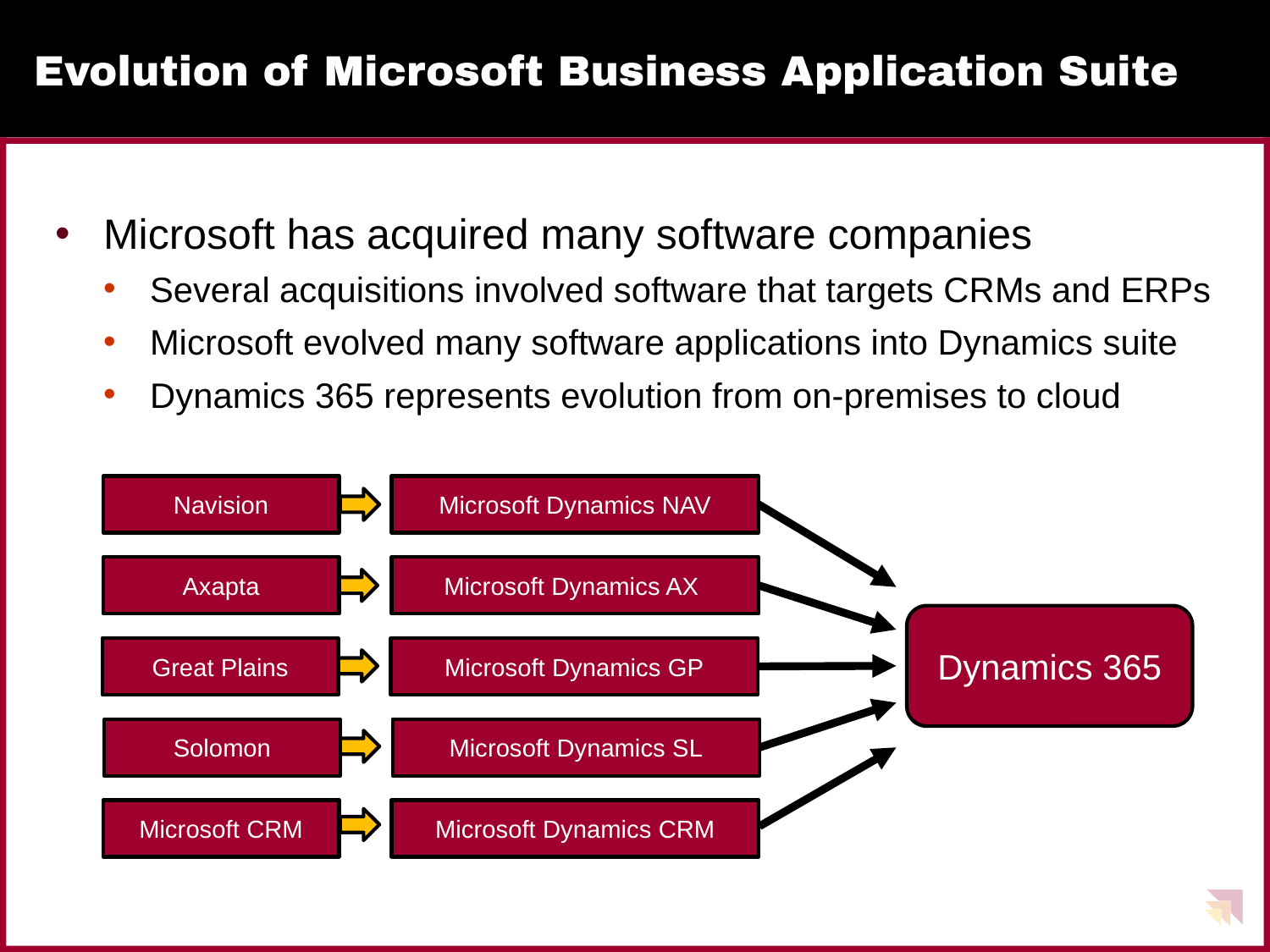

# Evolution of Microsoft Business Application Suite
Microsoft has acquired many software companies
Several acquisitions involved software that targets CRMs and ERPs
Microsoft evolved many software applications into Dynamics suite
Dynamics 365 represents evolution from on-premises to cloud
Navision
Axapta
Great Plains
Solomon
Microsoft CRM
Microsoft Dynamics NAV

Microsoft Dynamics AX

Microsoft Dynamics GP

Microsoft Dynamics SL

Microsoft Dynamics CRM

Dynamics 365